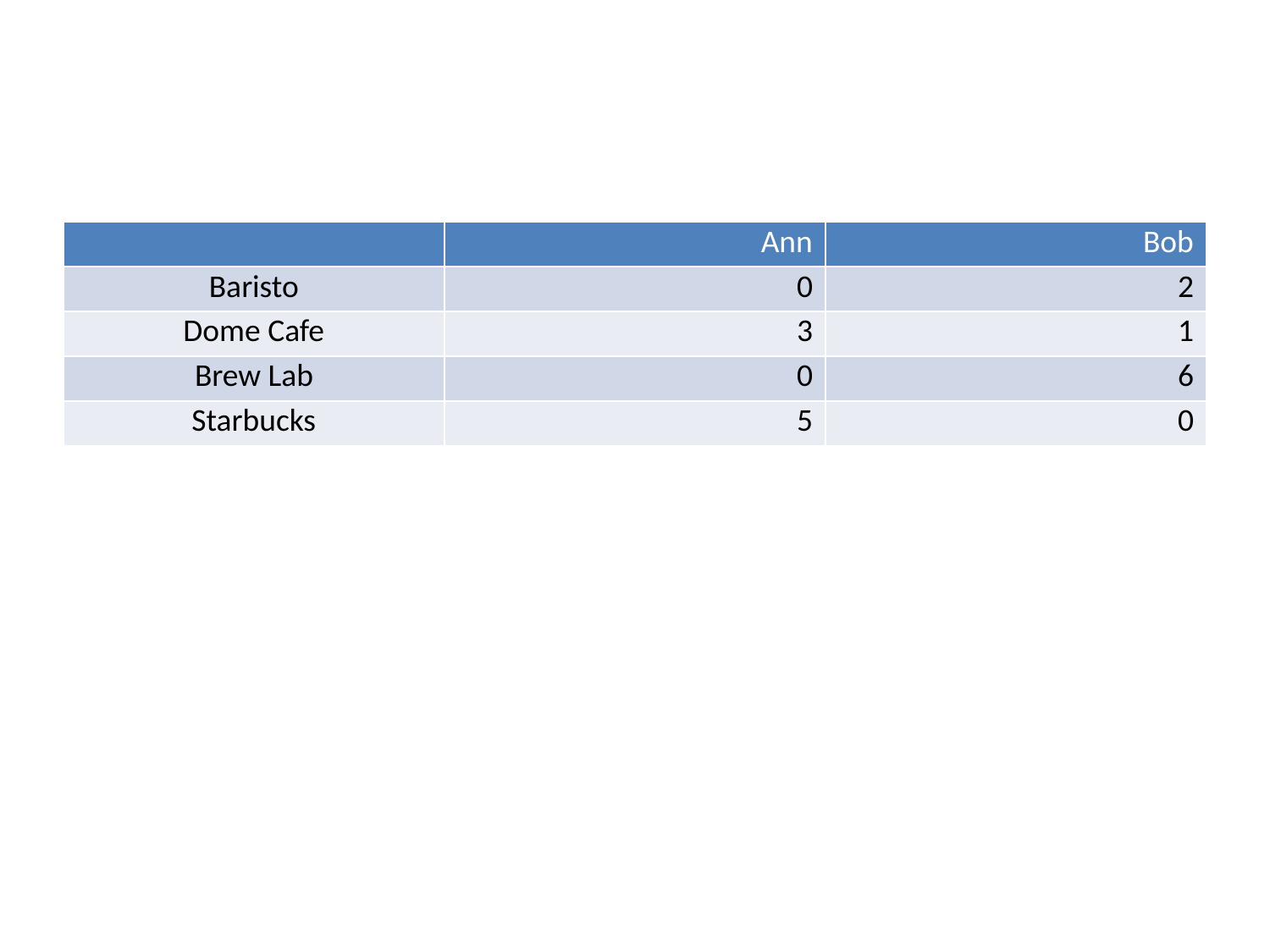

|  | Ann | Bob |
| --- | --- | --- |
| Baristo | 0 | 2 |
| Dome Cafe | 3 | 1 |
| Brew Lab | 0 | 6 |
| Starbucks | 5 | 0 |